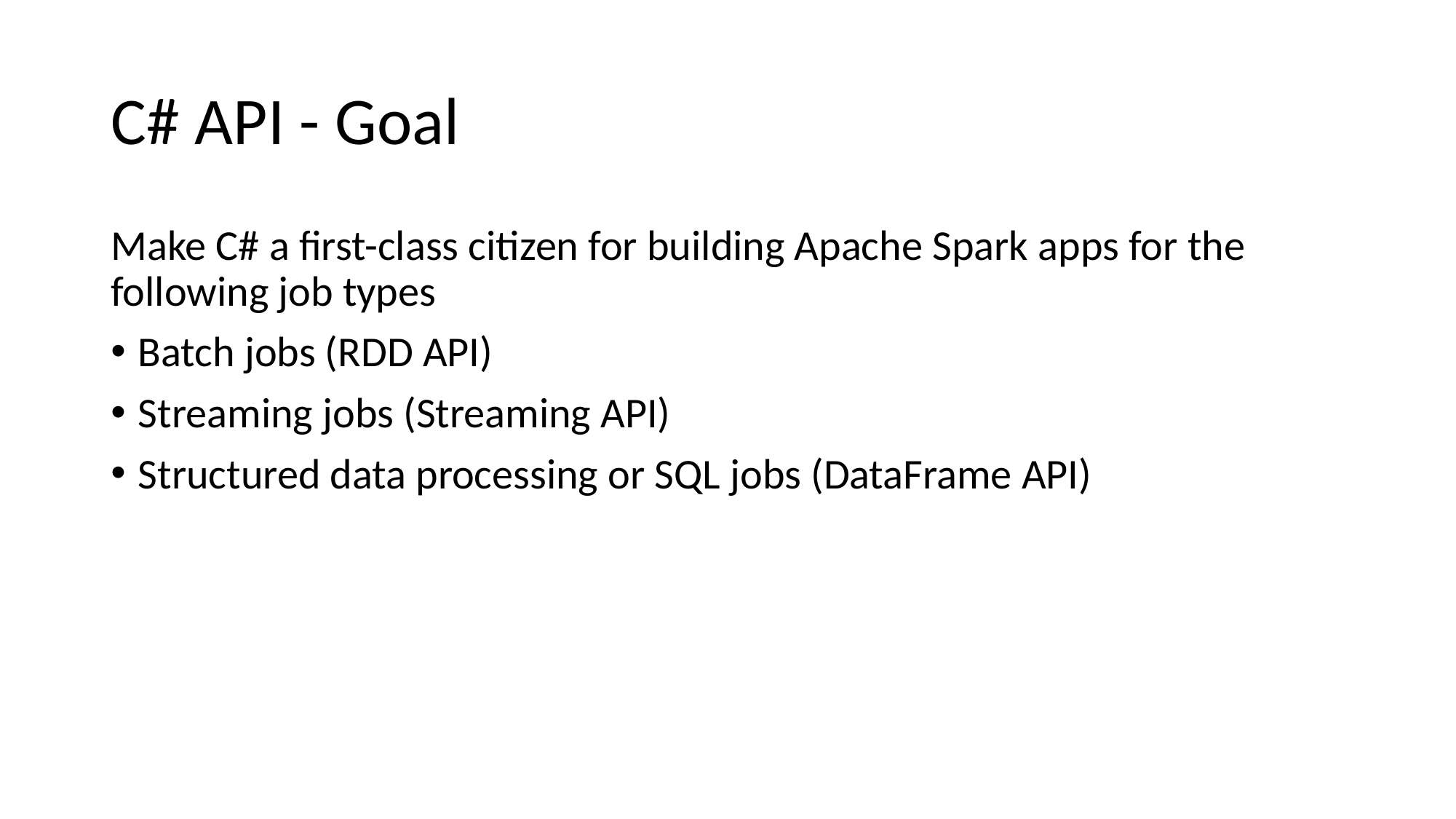

# C# API - Goal
Make C# a first-class citizen for building Apache Spark apps for the following job types
Batch jobs (RDD API)
Streaming jobs (Streaming API)
Structured data processing or SQL jobs (DataFrame API)